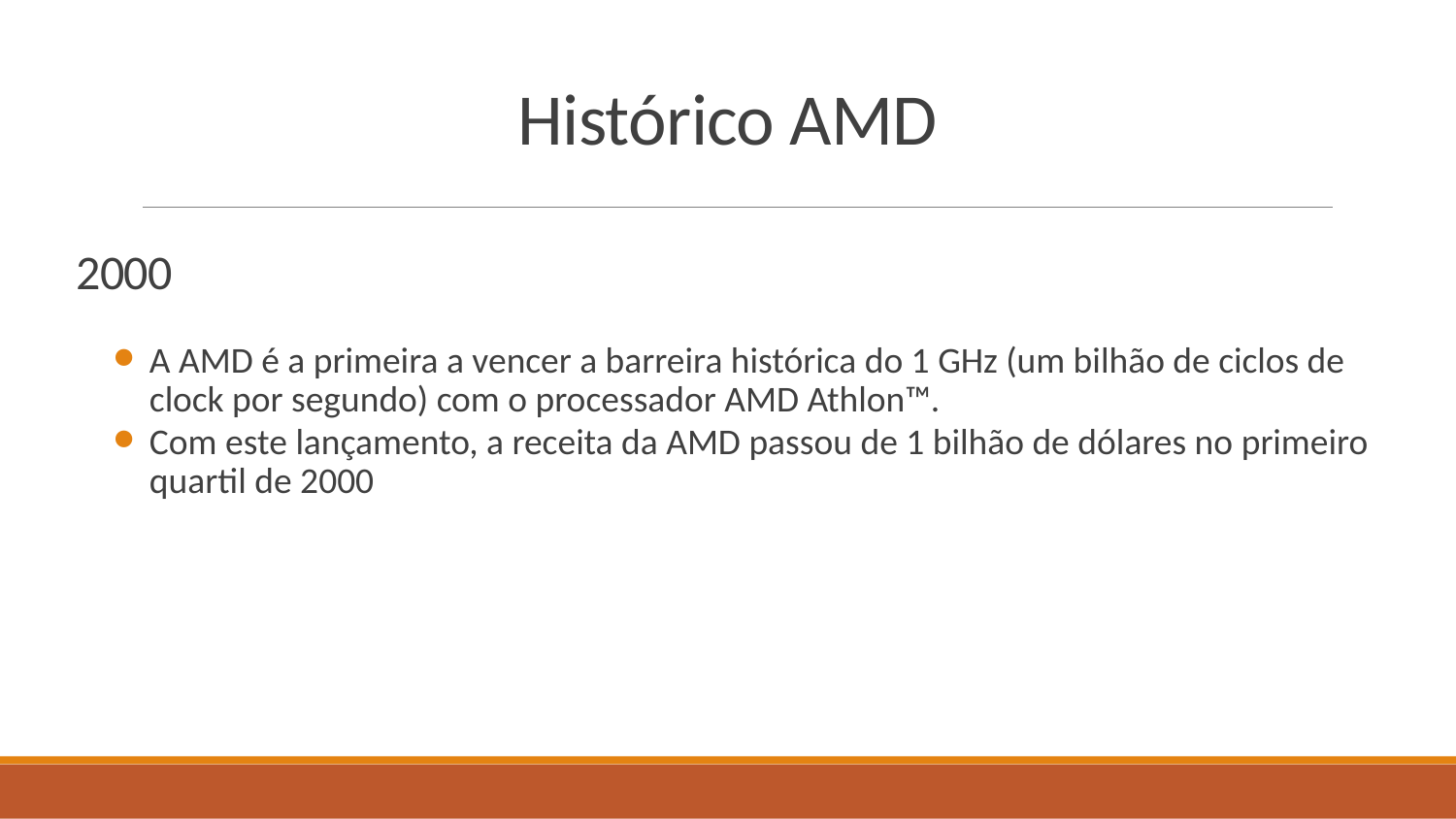

Histórico AMD
# 2000
A AMD é a primeira a vencer a barreira histórica do 1 GHz (um bilhão de ciclos de clock por segundo) com o processador AMD Athlon™.
Com este lançamento, a receita da AMD passou de 1 bilhão de dólares no primeiro quartil de 2000